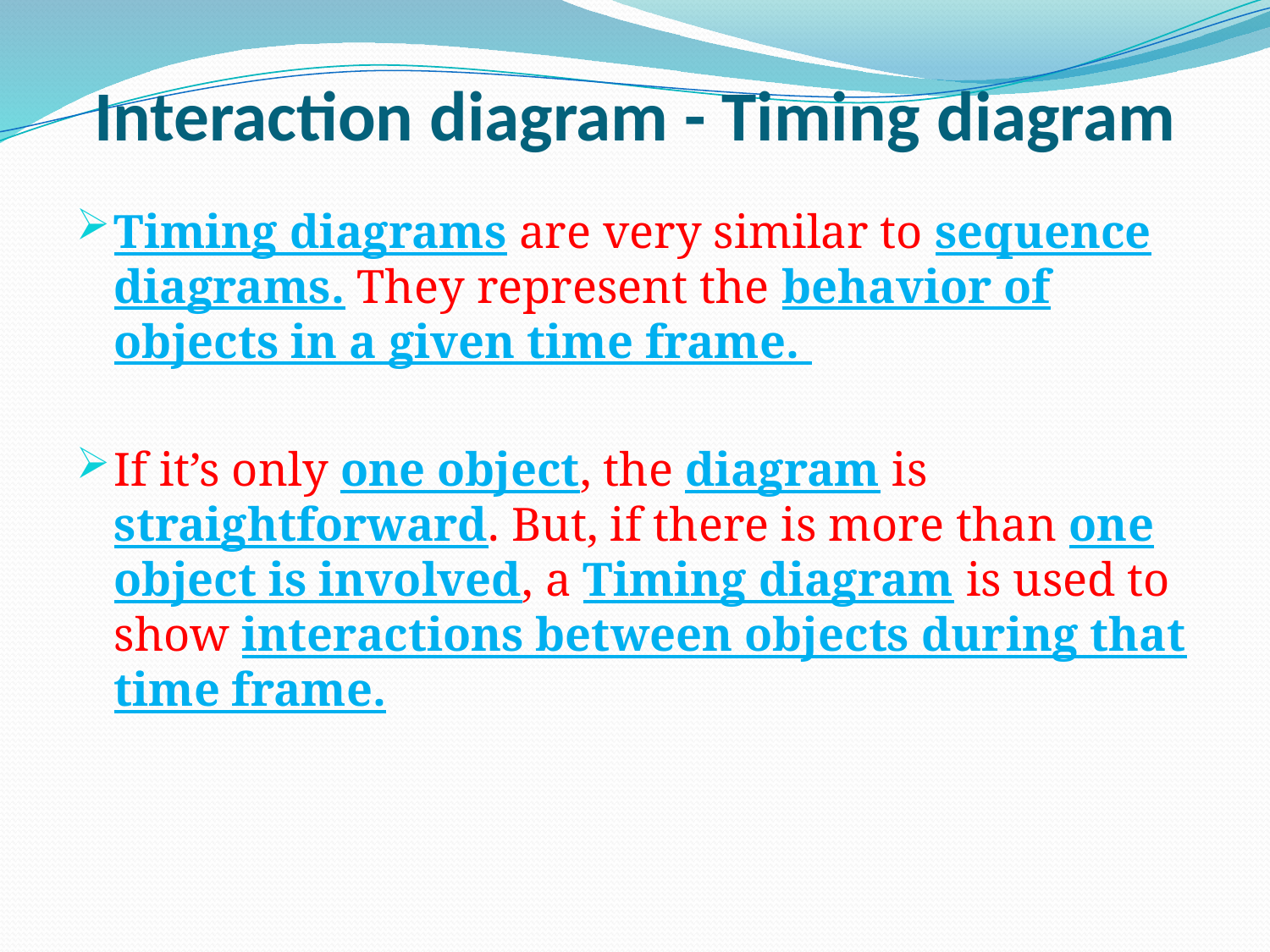

# Interaction diagram - Timing diagram
Timing diagrams are very similar to sequence diagrams. They represent the behavior of objects in a given time frame.

If it’s only one object, the diagram is straightforward. But, if there is more than one object is involved, a Timing diagram is used to show interactions between objects during that time frame.